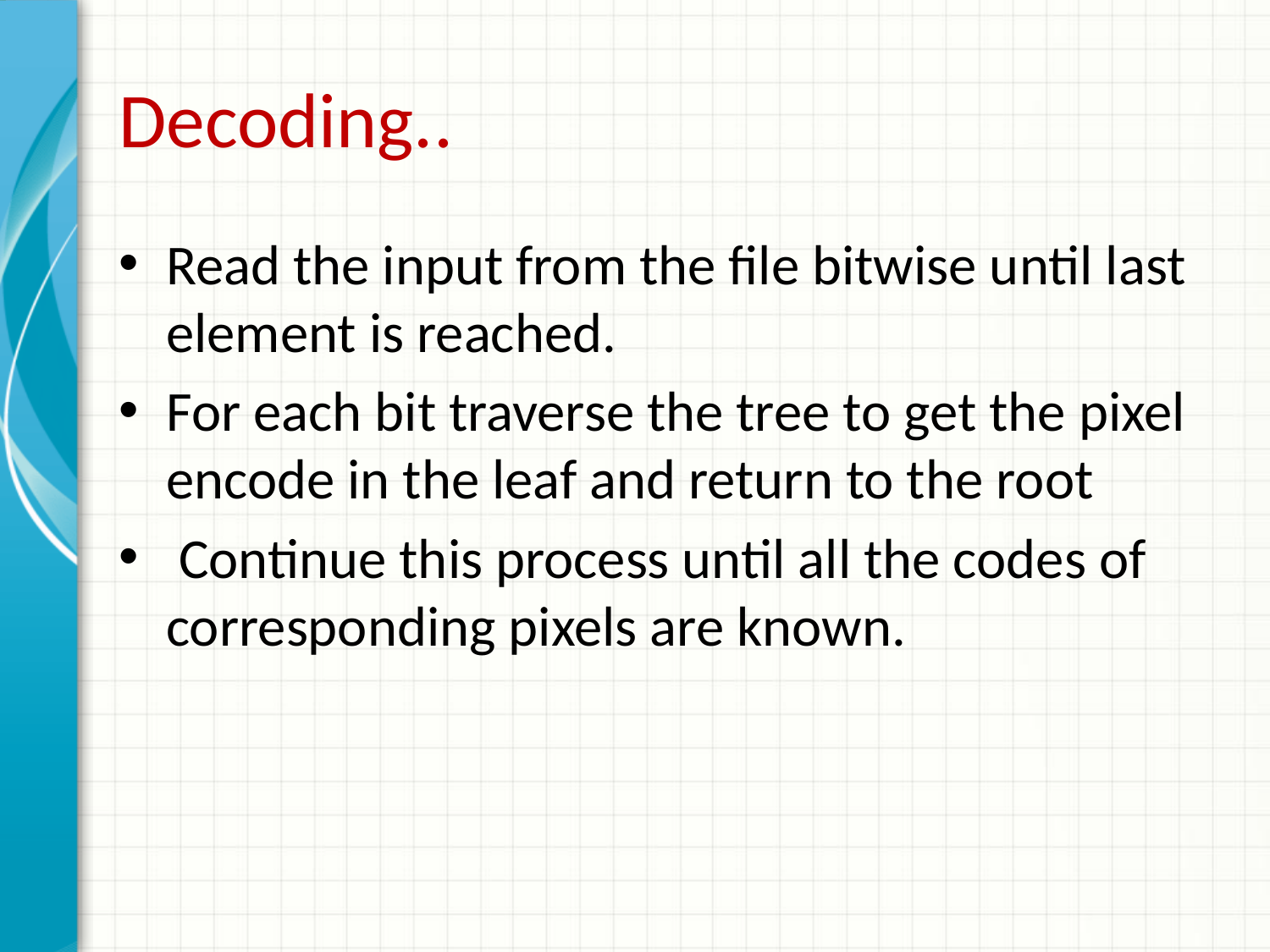

# Decoding..
Read the input from the file bitwise until last element is reached.
For each bit traverse the tree to get the pixel encode in the leaf and return to the root
 Continue this process until all the codes of corresponding pixels are known.